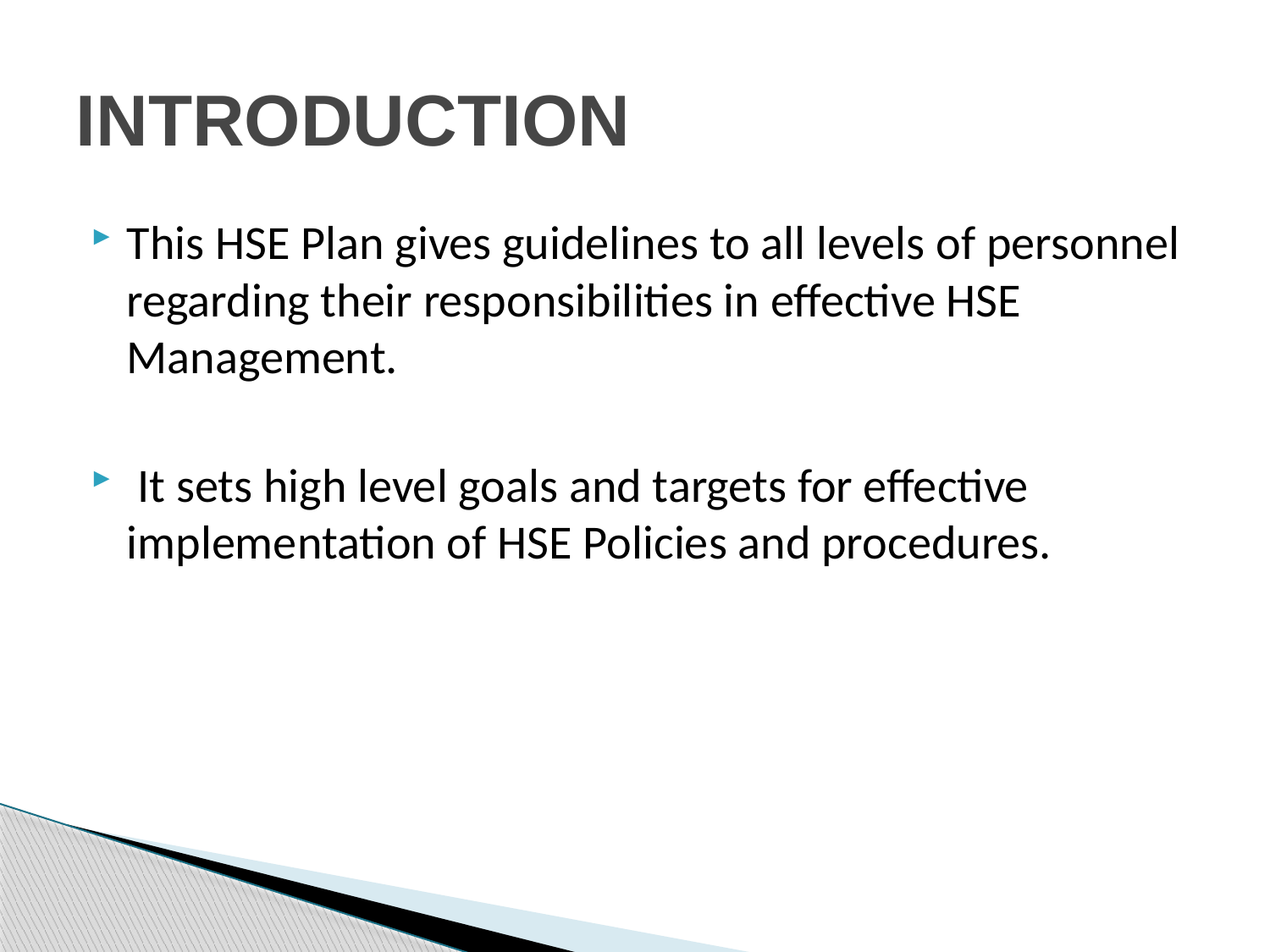

# INTRODUCTION
This HSE Plan gives guidelines to all levels of personnel regarding their responsibilities in effective HSE Management.

 It sets high level goals and targets for effective implementation of HSE Policies and procedures.